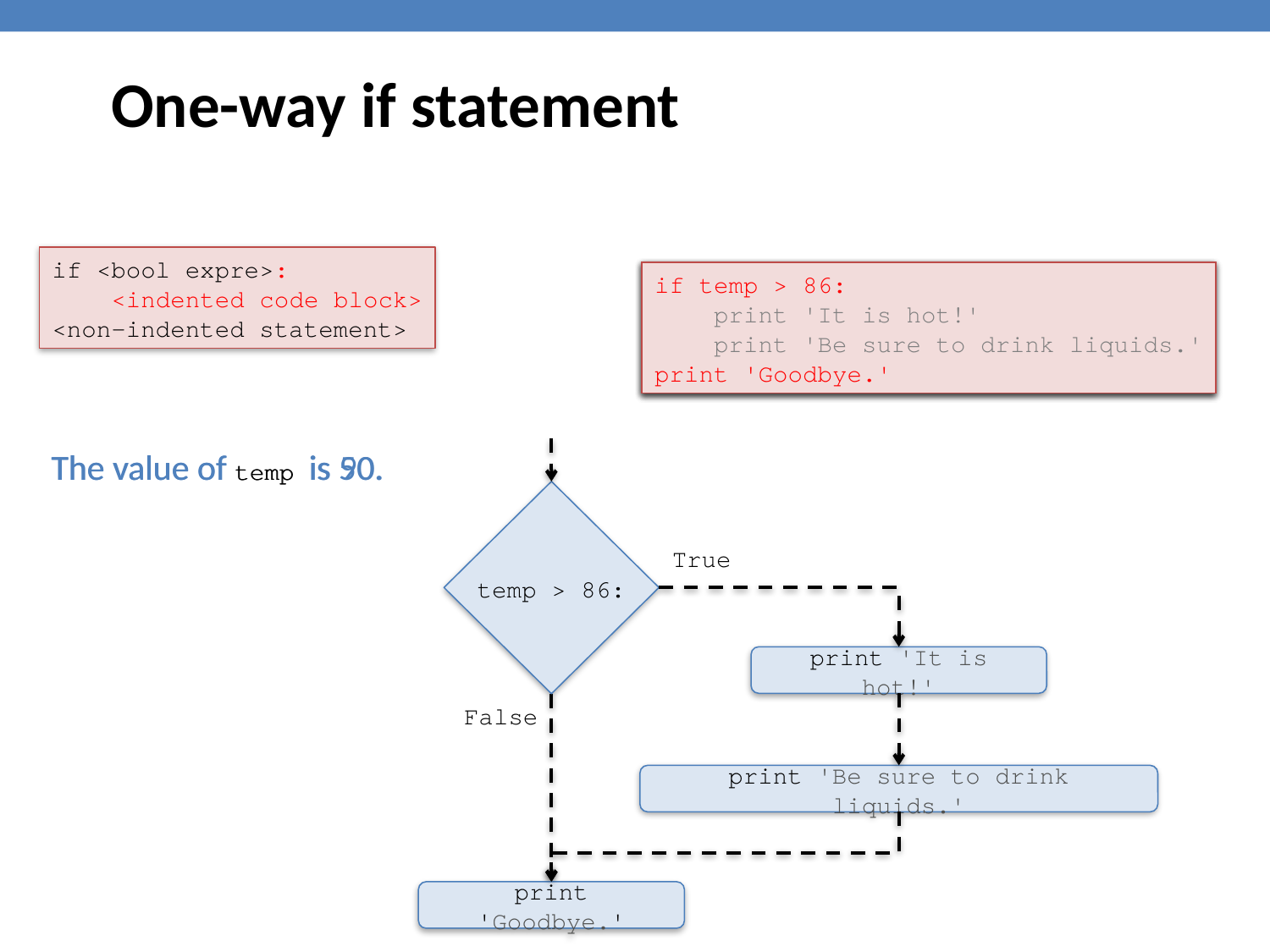

One-way if statement
if <bool expre>:
    <indented code block>
<non-indented statement>
if temp > 86:
    print 'It is hot!'
    print 'Be sure to drink liquids.’
print 'Goodbye.'
if temp > 86:
    print 'It is hot!'
    print 'Be sure to drink liquids.’
print 'Goodbye.’
if temp > 86:
    print 'It is hot!'
    print 'Be sure to drink liquids.'
print 'Goodbye.'
The value of temp is 50.
The value of temp is 90.
temp > 86:
True
print 'It is hot!'
False
print 'Be sure to drink liquids.'
print 'Goodbye.'